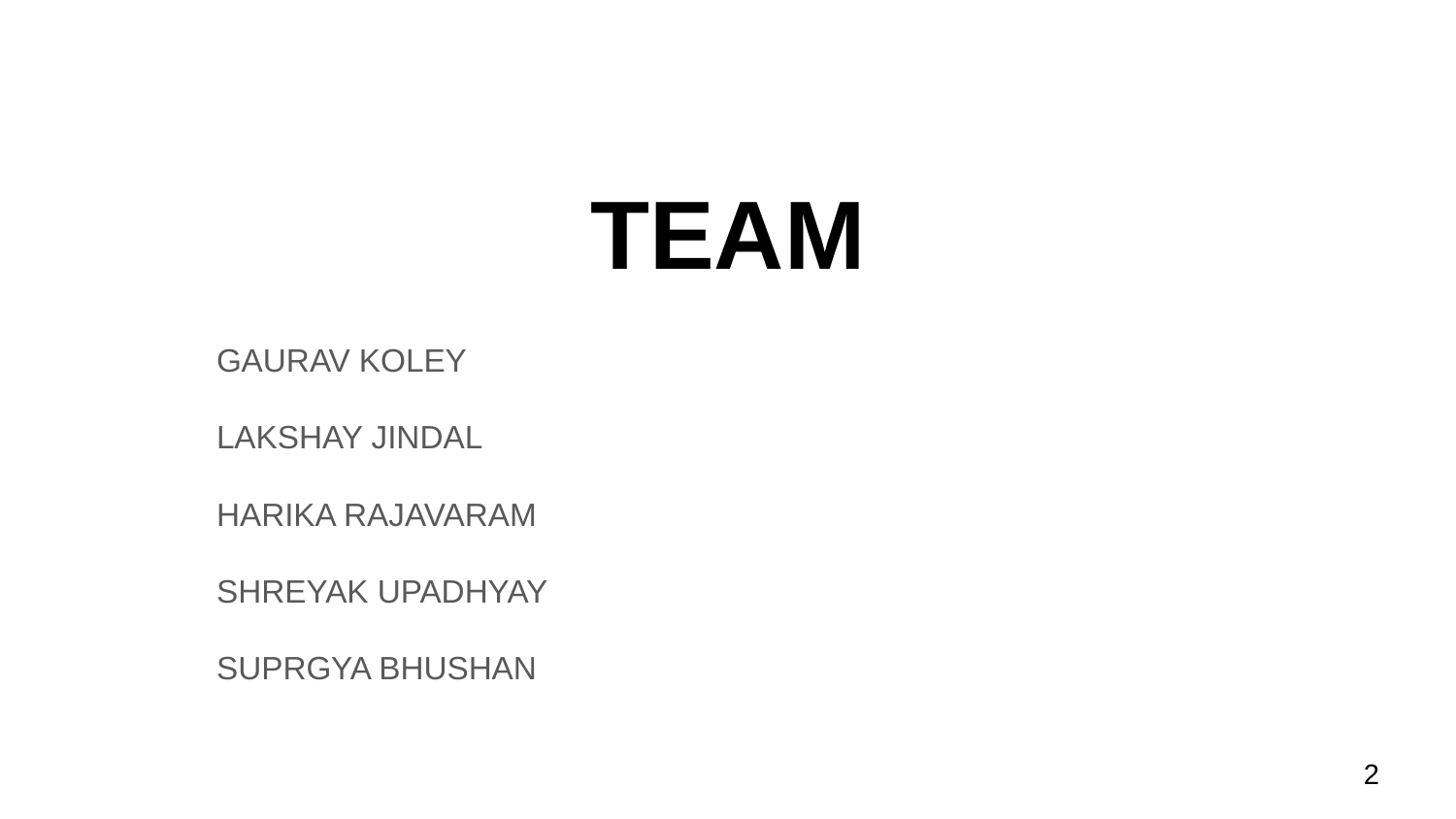

# TEAM
GAURAV KOLEY
LAKSHAY JINDAL
HARIKA RAJAVARAM
SHREYAK UPADHYAY
SUPRGYA BHUSHAN
2